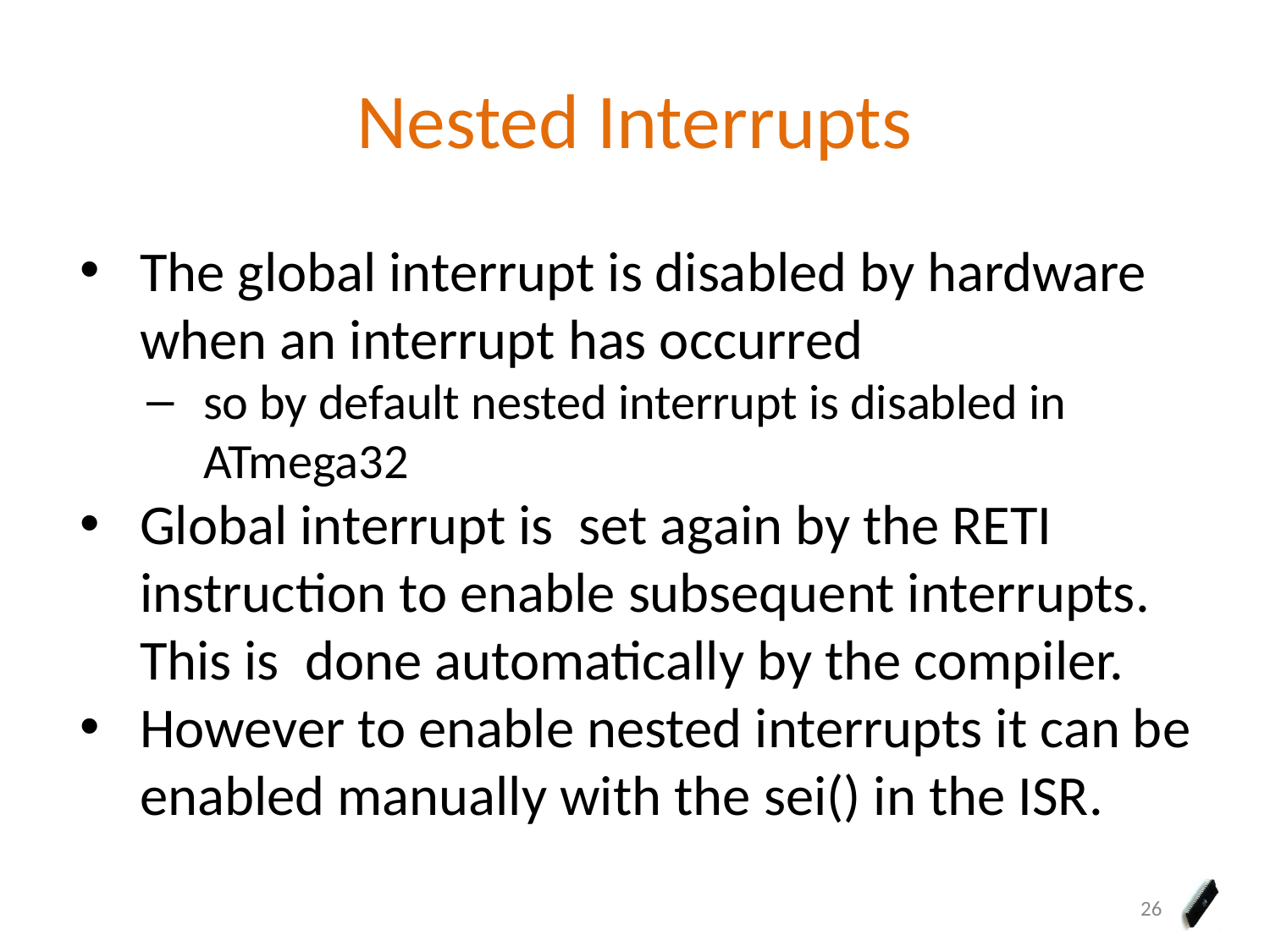

# Nested Interrupts
The global interrupt is disabled by hardware when an interrupt has occurred
so by default nested interrupt is disabled in ATmega32
Global interrupt is  set again by the RETI instruction to enable subsequent interrupts.  This is  done automatically by the compiler.
However to enable nested interrupts it can be enabled manually with the sei() in the ISR.

26